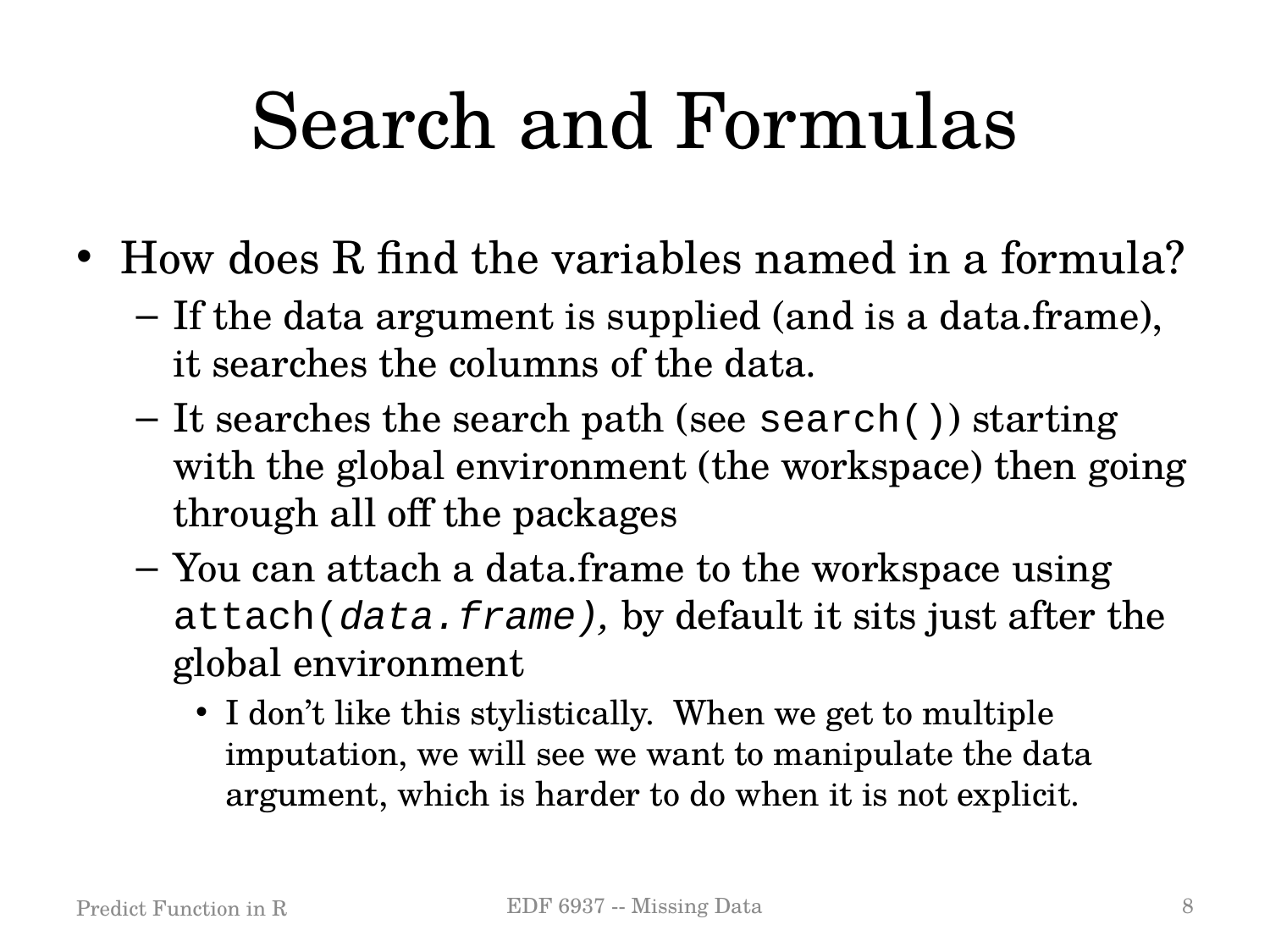

# Search and Formulas
How does R find the variables named in a formula?
If the data argument is supplied (and is a data.frame), it searches the columns of the data.
It searches the search path (see search()) starting with the global environment (the workspace) then going through all off the packages
You can attach a data.frame to the workspace using attach(data.frame), by default it sits just after the global environment
I don’t like this stylistically.  When we get to multiple imputation, we will see we want to manipulate the data argument, which is harder to do when it is not explicit.
Predict Function in R
EDF 6937 -- Missing Data
8